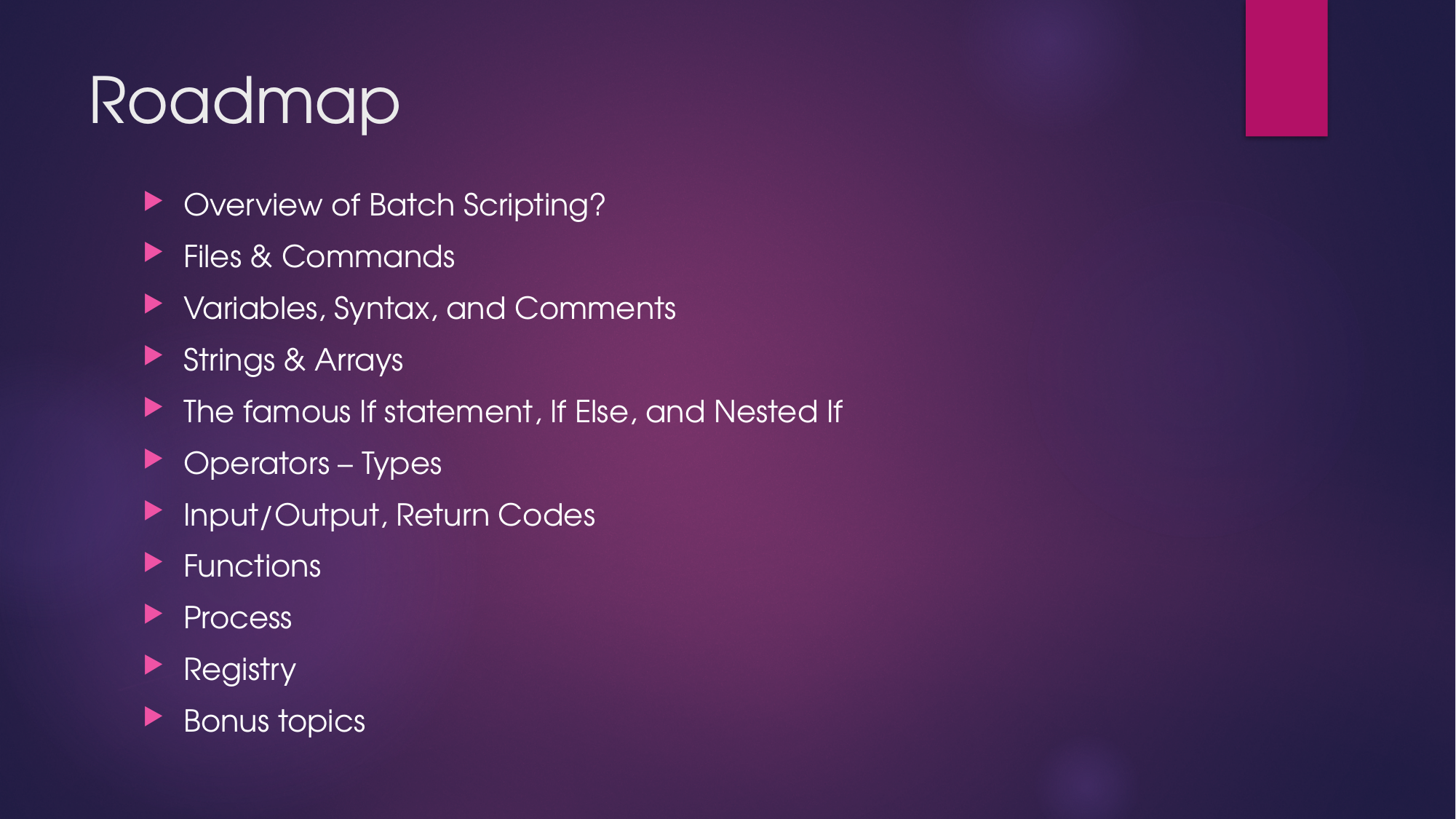

# Roadmap
Overview of Batch Scripting?
Files & Commands
Variables, Syntax, and Comments
Strings & Arrays
The famous If statement, If Else, and Nested If
Operators – Types
Input/Output, Return Codes
Functions
Process
Registry
Bonus topics